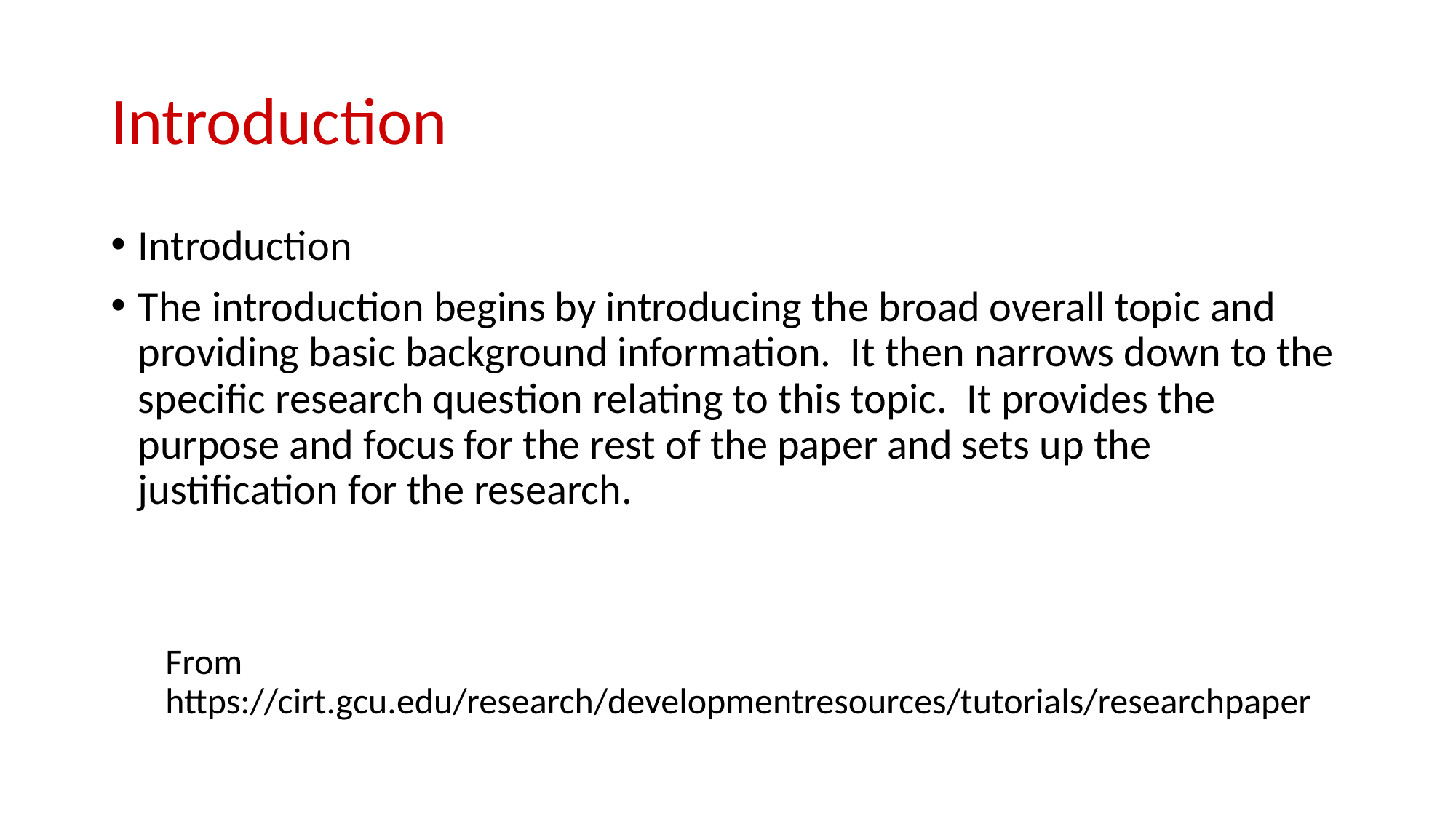

# Introduction
Introduction
The introduction begins by introducing the broad overall topic and providing basic background information.  It then narrows down to the specific research question relating to this topic.  It provides the purpose and focus for the rest of the paper and sets up the justification for the research.

From https://cirt.gcu.edu/research/developmentresources/tutorials/researchpaper